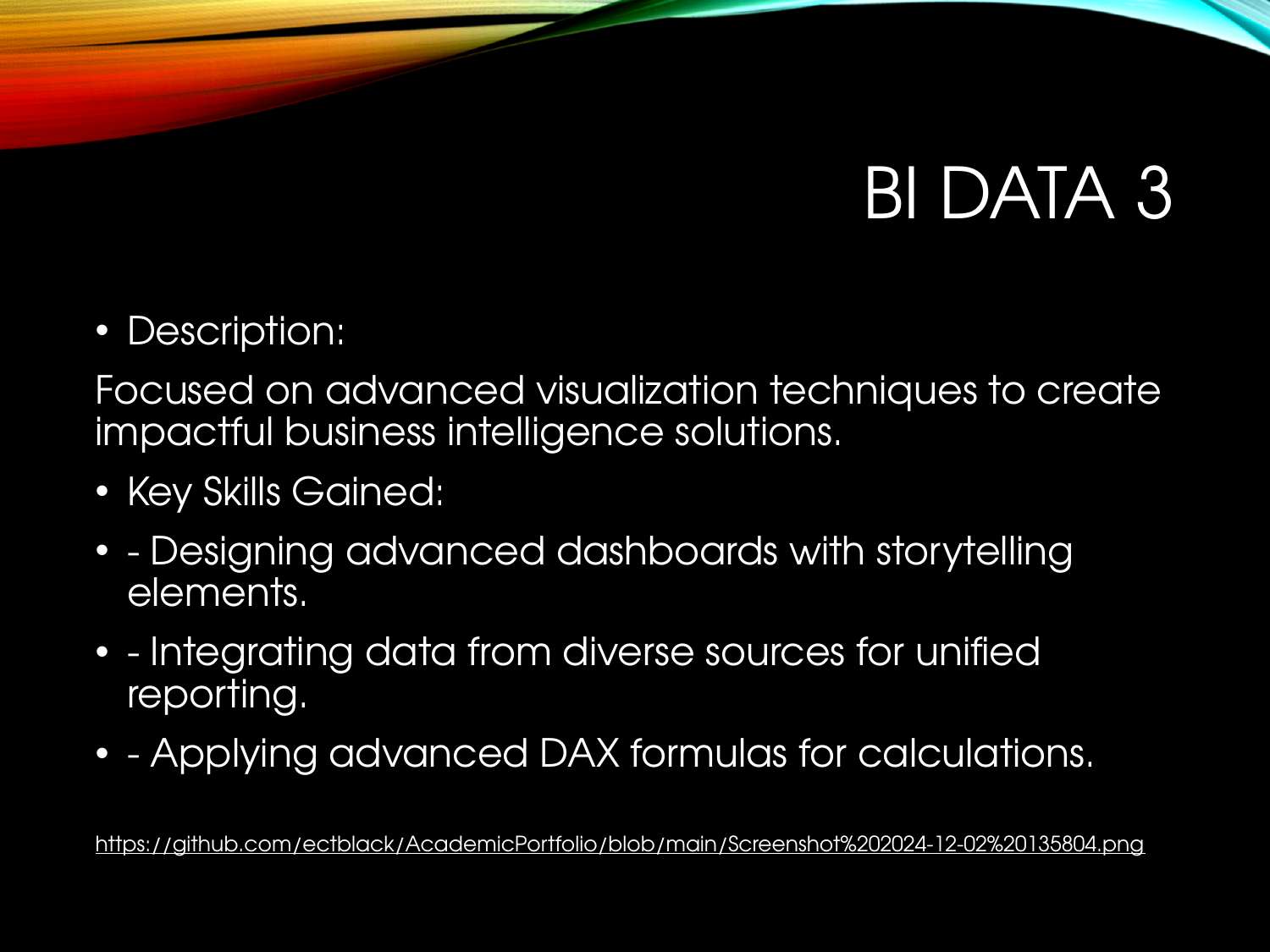

# BI Data 3
Description:
Focused on advanced visualization techniques to create impactful business intelligence solutions.
Key Skills Gained:
- Designing advanced dashboards with storytelling elements.
- Integrating data from diverse sources for unified reporting.
- Applying advanced DAX formulas for calculations.

https://github.com/ectblack/AcademicPortfolio/blob/main/Screenshot%202024-12-02%20135804.png